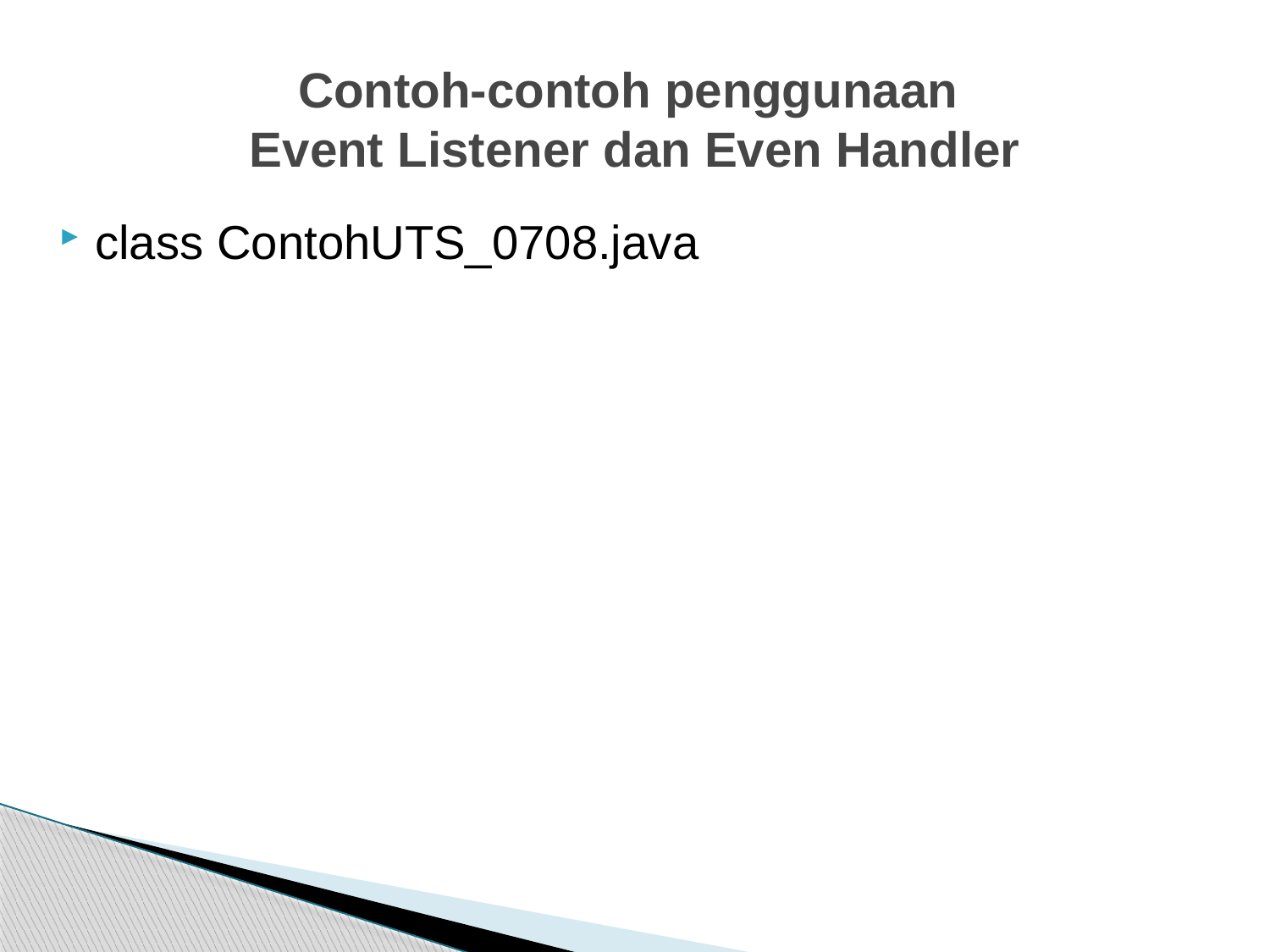

# Contoh-contoh penggunaan Event Listener dan Even Handler
class ContohUTS_0708.java